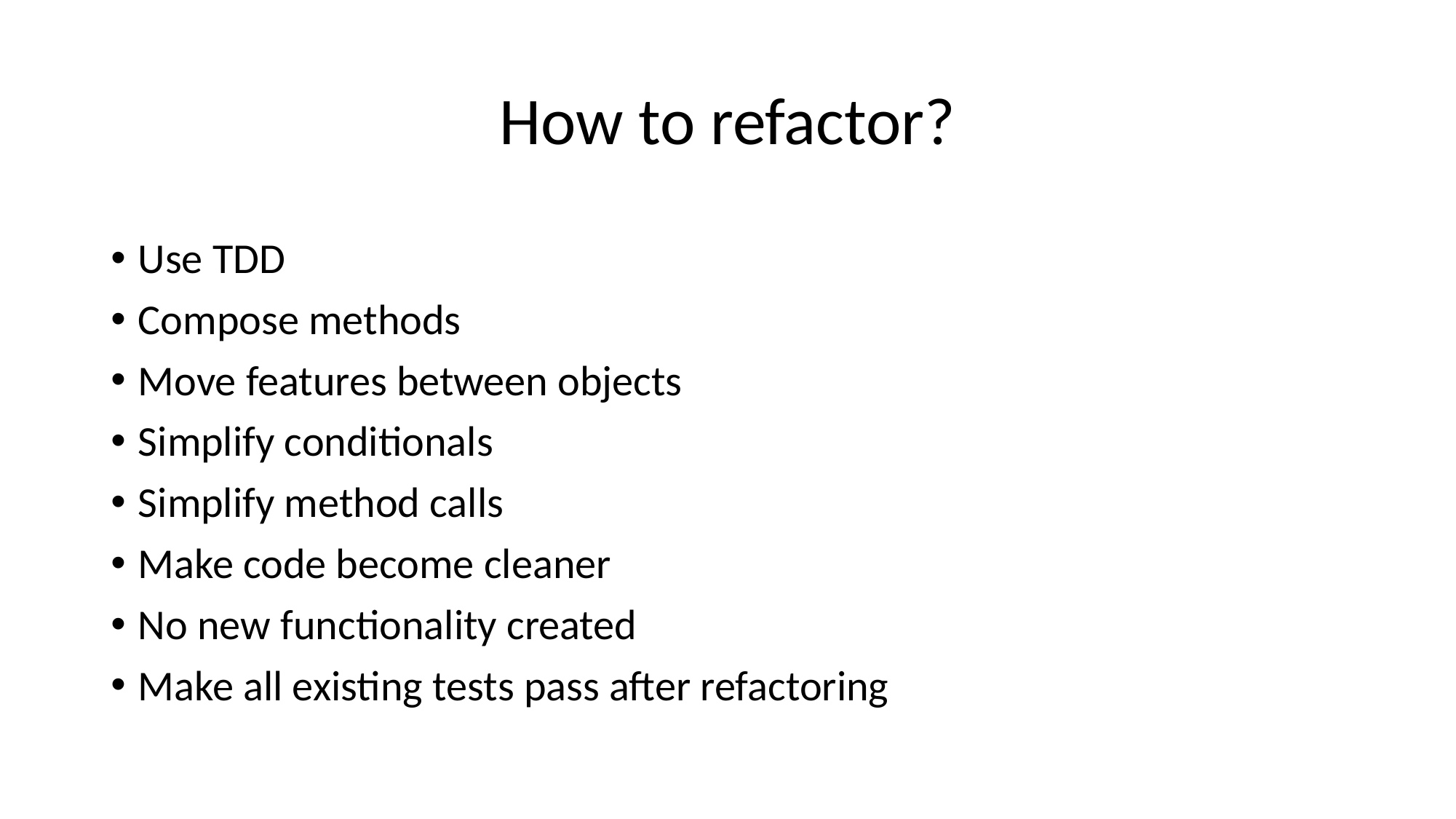

# How to refactor?
Use TDD
Compose methods
Move features between objects
Simplify conditionals
Simplify method calls
Make code become cleaner
No new functionality created
Make all existing tests pass after refactoring